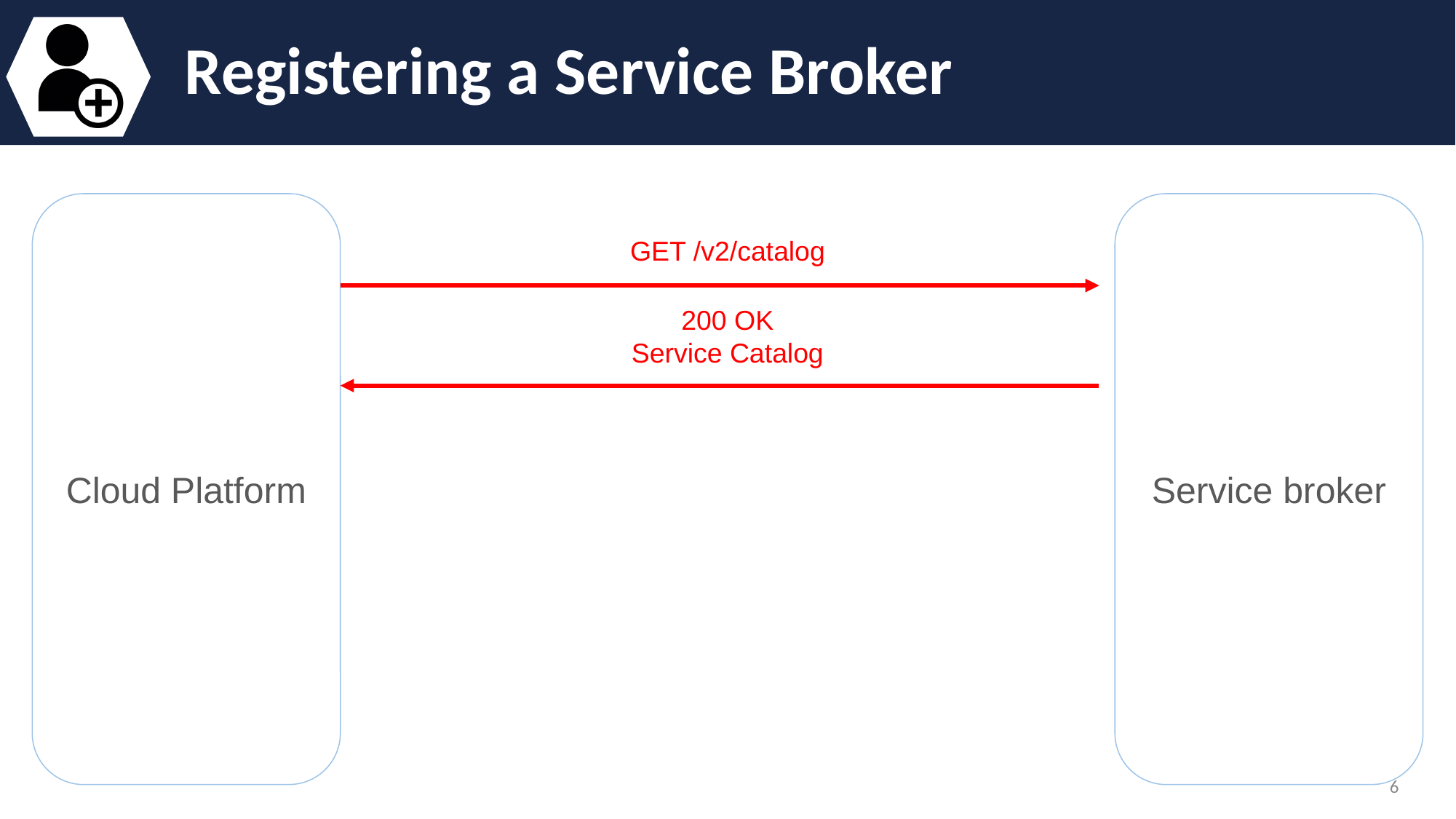

# Registering a Service Broker
Cloud Platform
Service broker
GET /v2/catalog
200 OK
Service Catalog
6